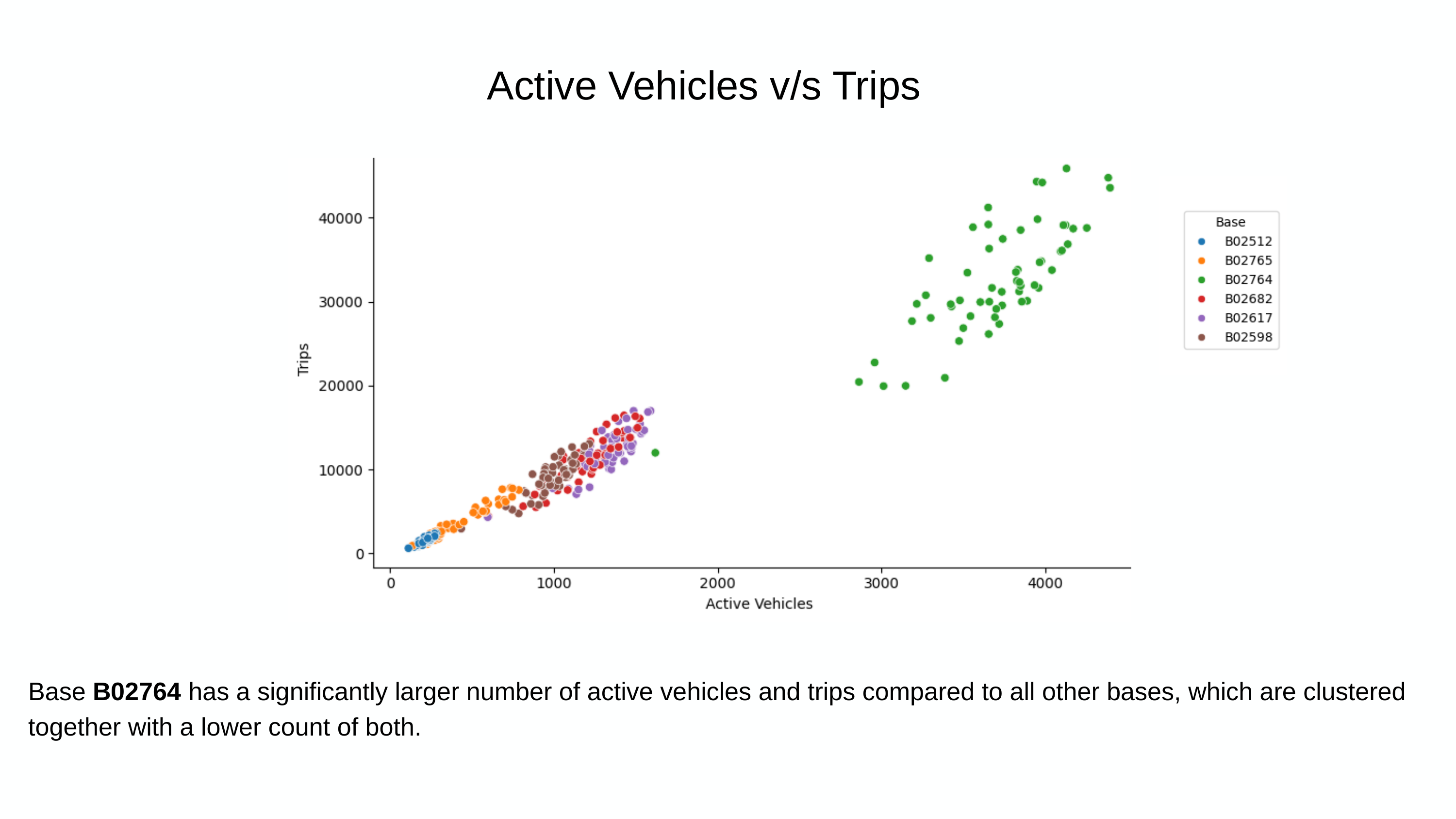

Active Vehicles v/s Trips

Base B02764 has a significantly larger number of active vehicles and trips compared to all other bases, which are clustered together with a lower count of both.